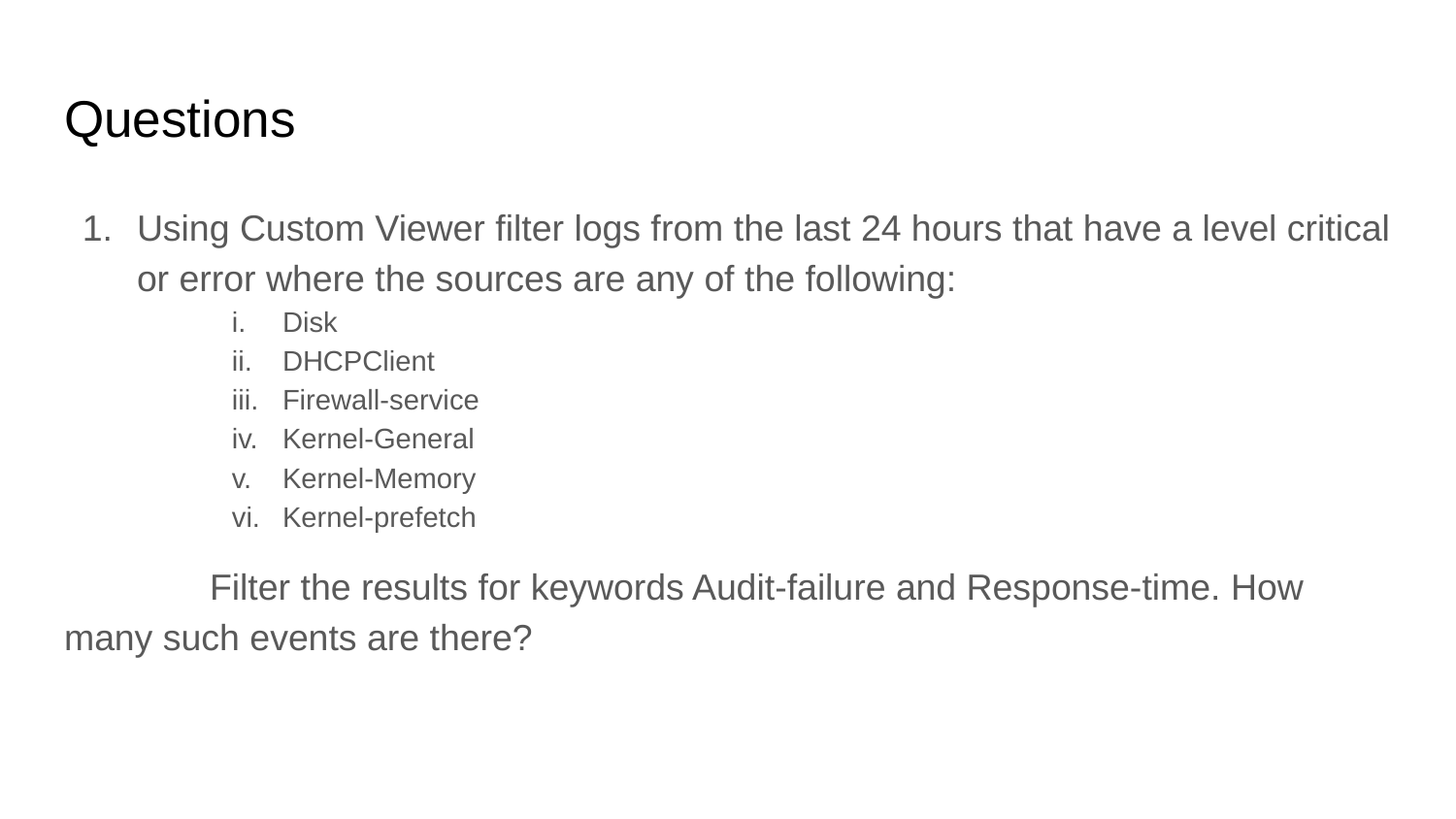

# Questions
Using Custom Viewer filter logs from the last 24 hours that have a level critical or error where the sources are any of the following:
Disk
DHCPClient
Firewall-service
Kernel-General
Kernel-Memory
Kernel-prefetch
	Filter the results for keywords Audit-failure and Response-time. How many such events are there?